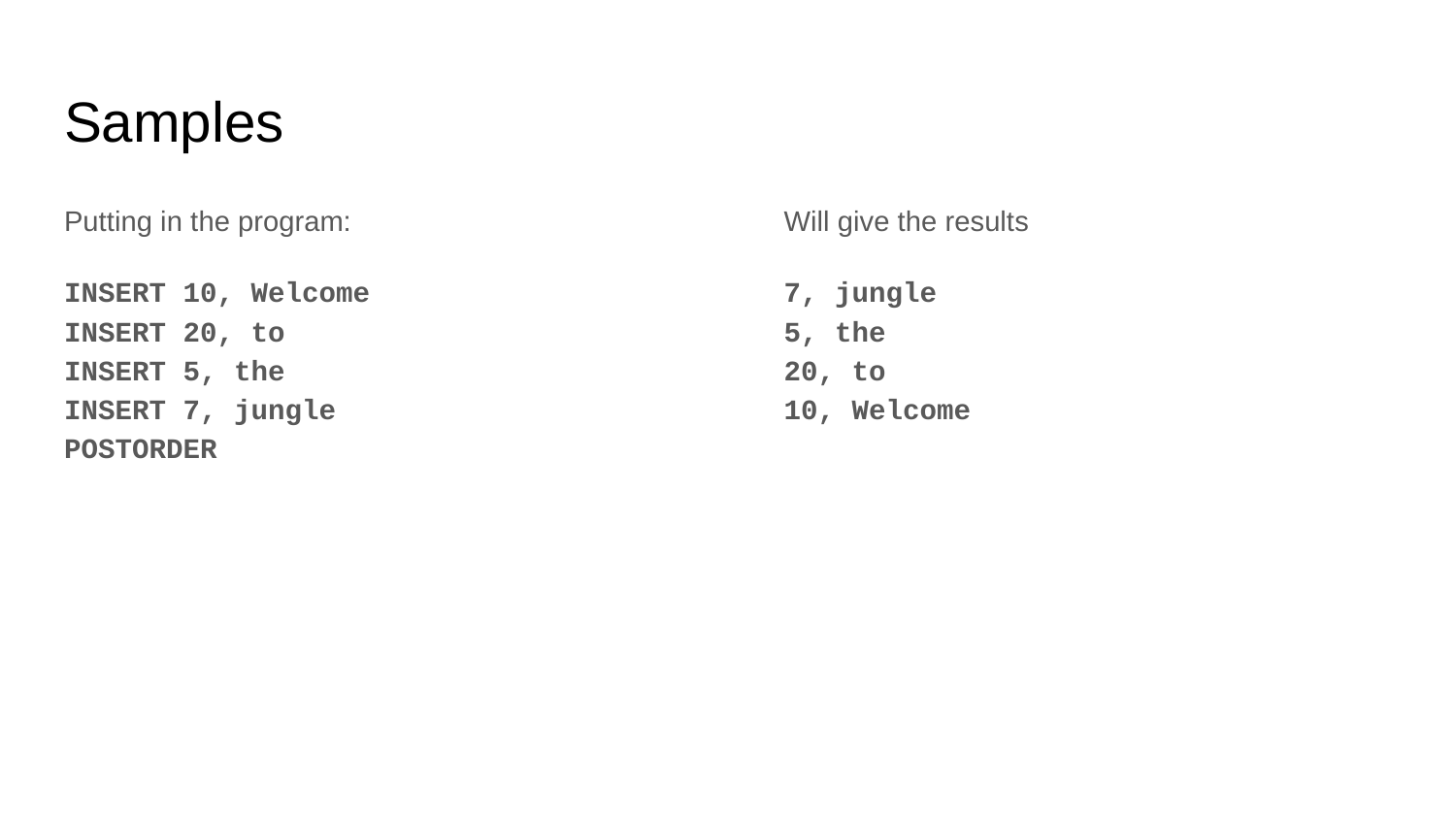

# Samples
Putting in the program:
INSERT 10, Welcome
INSERT 20, to
INSERT 5, the
INSERT 7, jungle
POSTORDER

Will give the results
7, jungle
5, the
20, to
10, Welcome